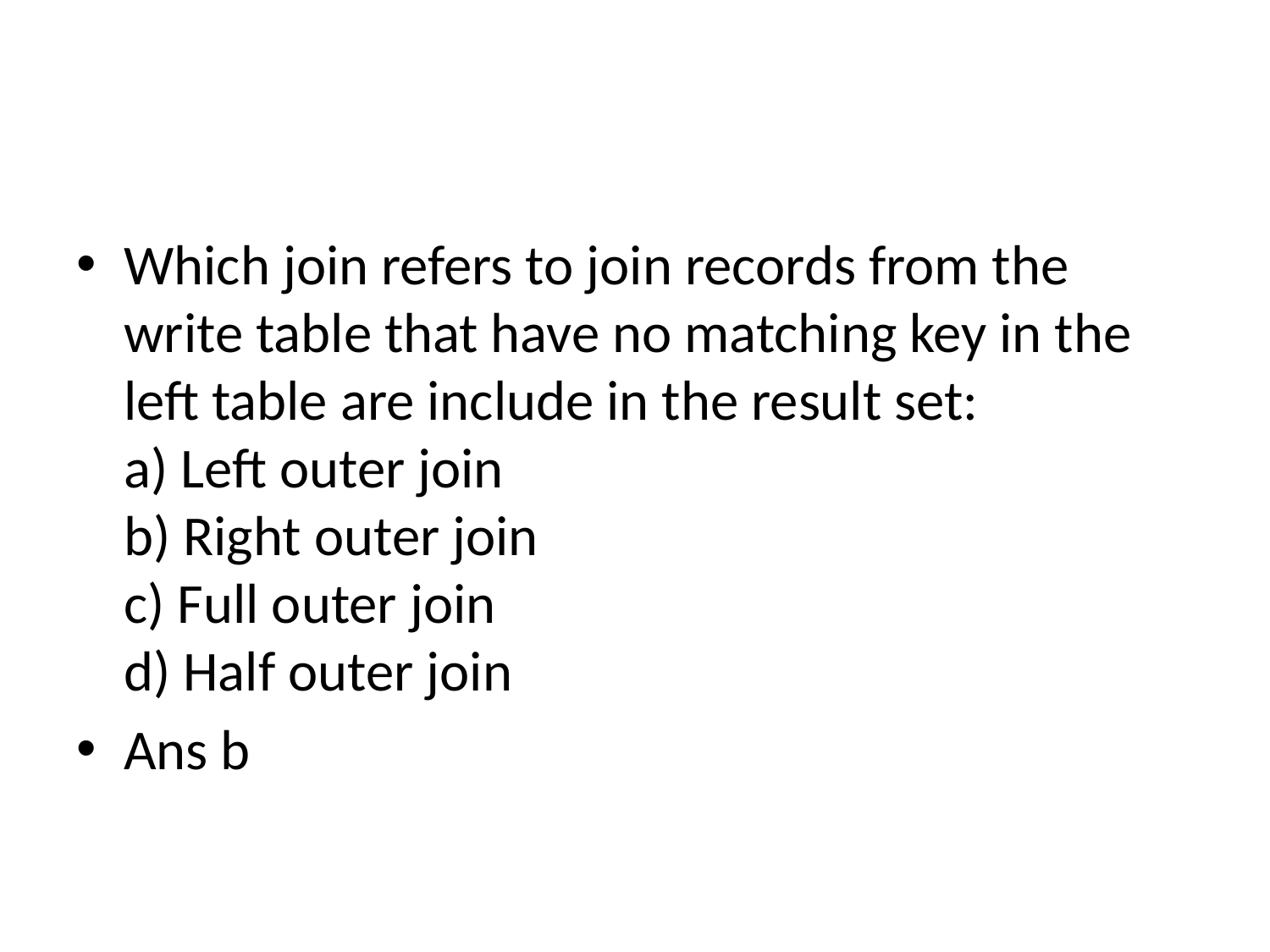

#
Which join refers to join records from the write table that have no matching key in the left table are include in the result set:
a) Left outer join
b) Right outer join
c) Full outer join
d) Half outer join
Ans b